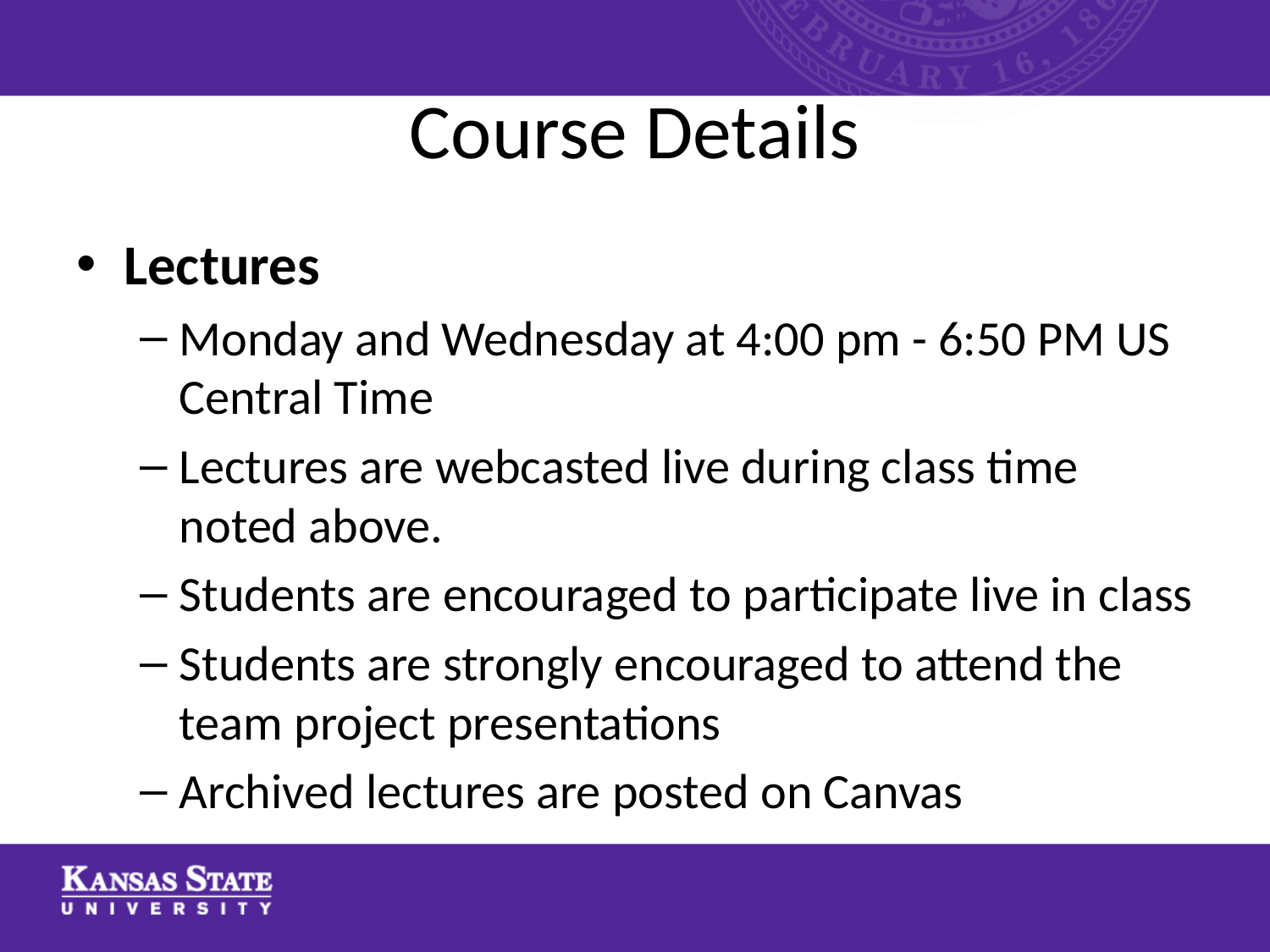

# Course Details
Lectures
Monday and Wednesday at 4:00 pm - 6:50 PM US Central Time
Lectures are webcasted live during class time noted above.
Students are encouraged to participate live in class
Students are strongly encouraged to attend the team project presentations
Archived lectures are posted on Canvas